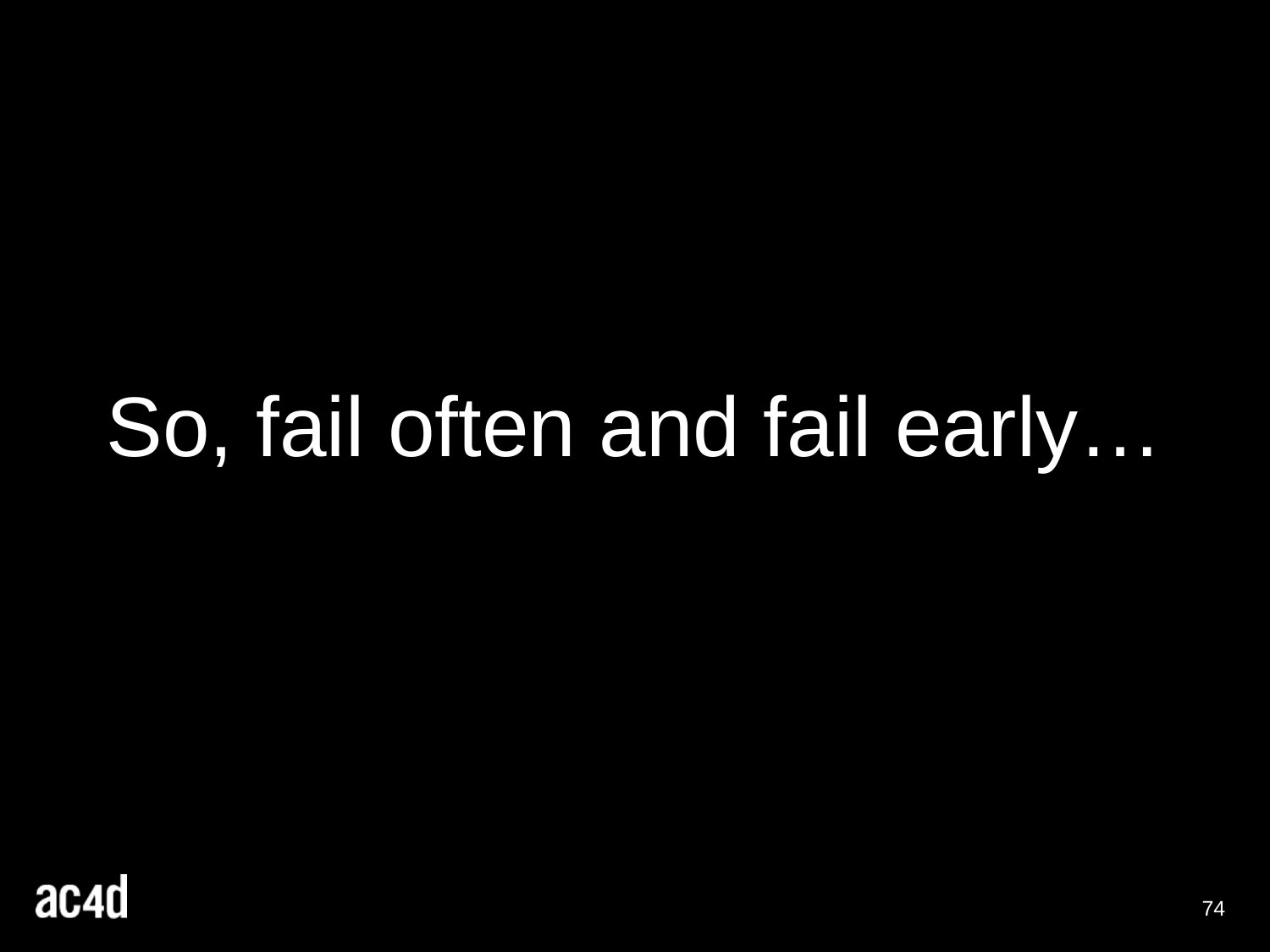

So, fail often and fail early…
74